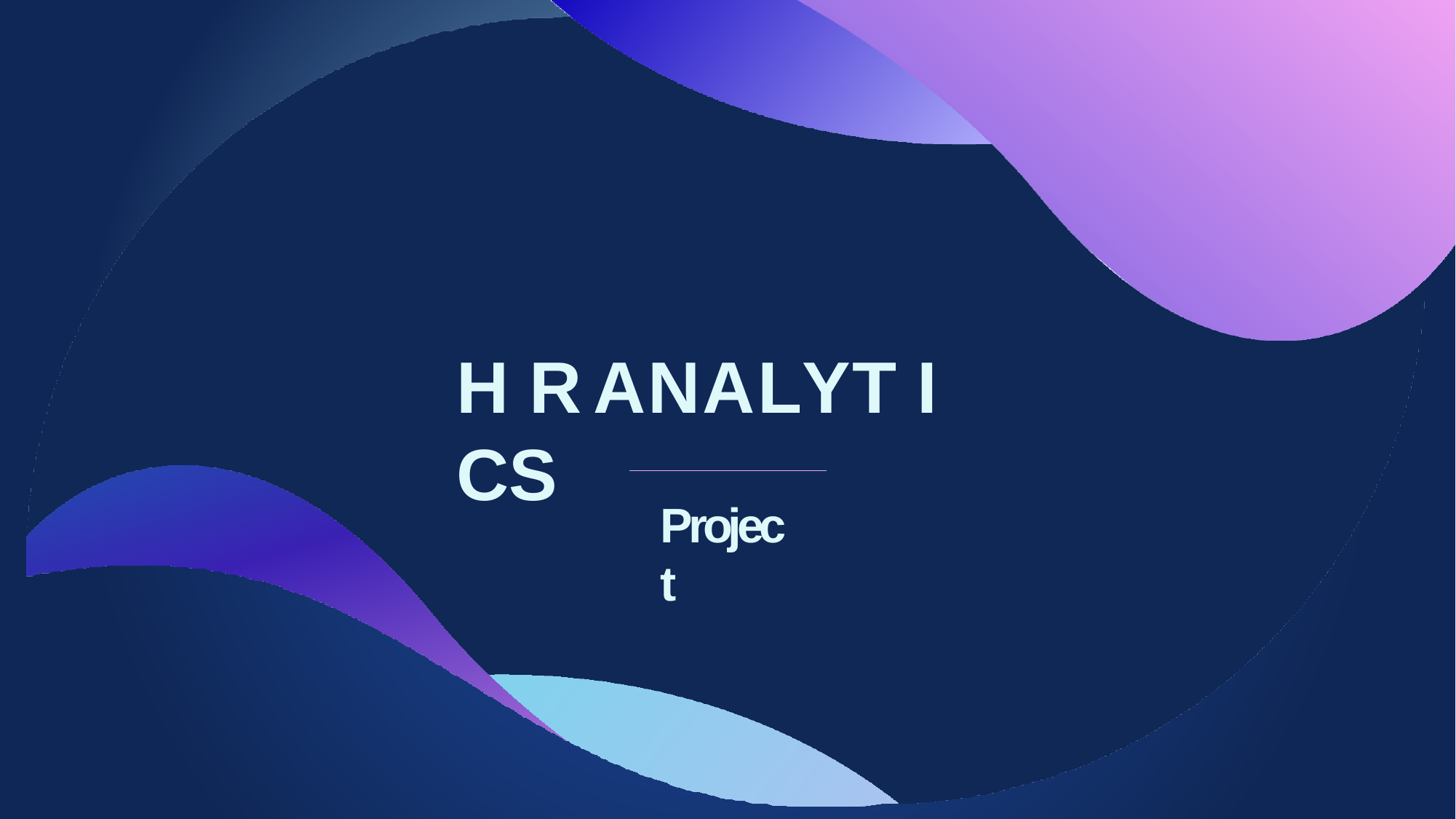

# H R	ANALYT I CS
Project